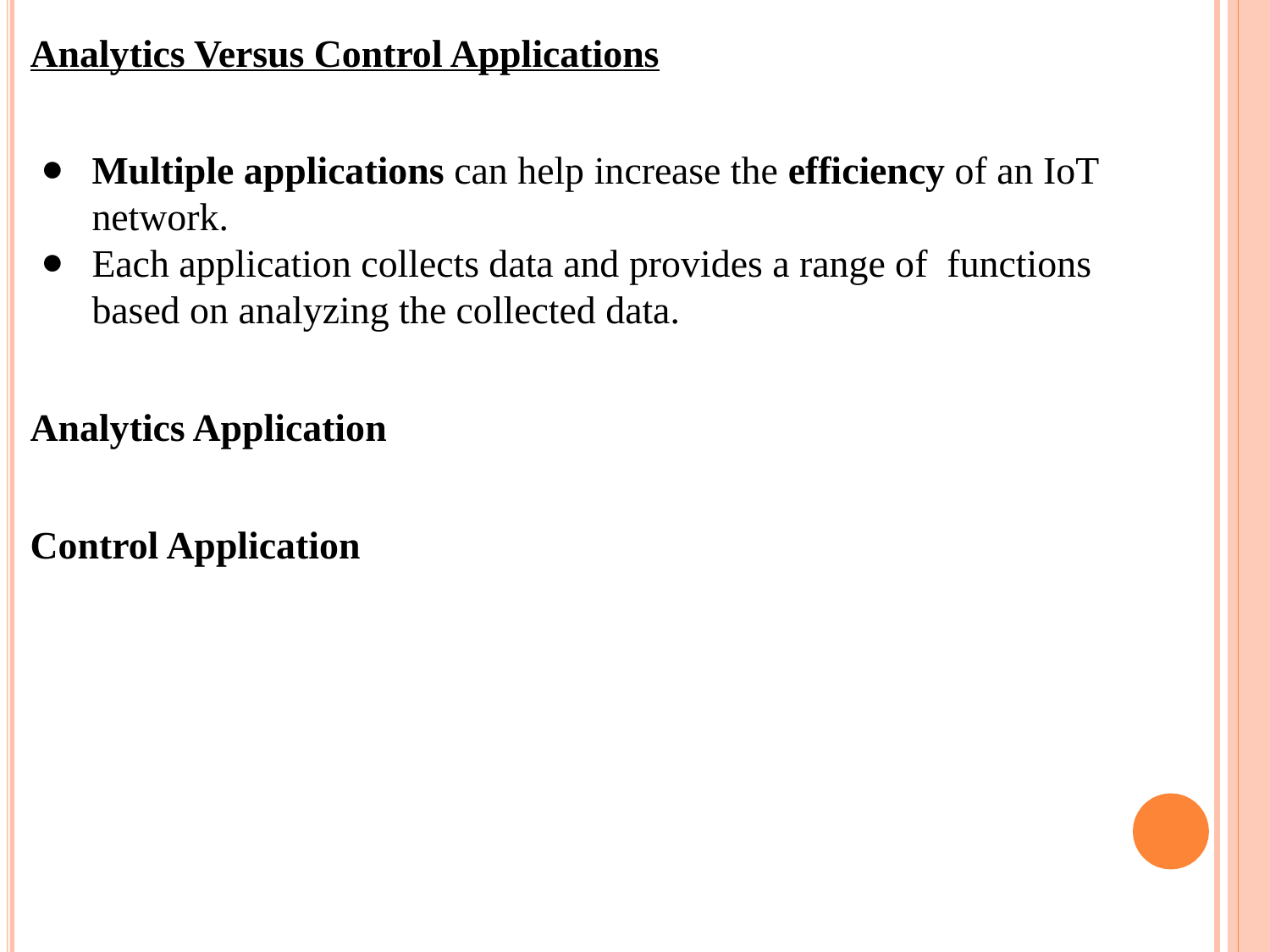

Analytics Versus Control Applications

Multiple applications can help increase the efficiency of an IoT network.
Each application collects data and provides a range of  functions based on analyzing the collected data.

Analytics Application

Control Application